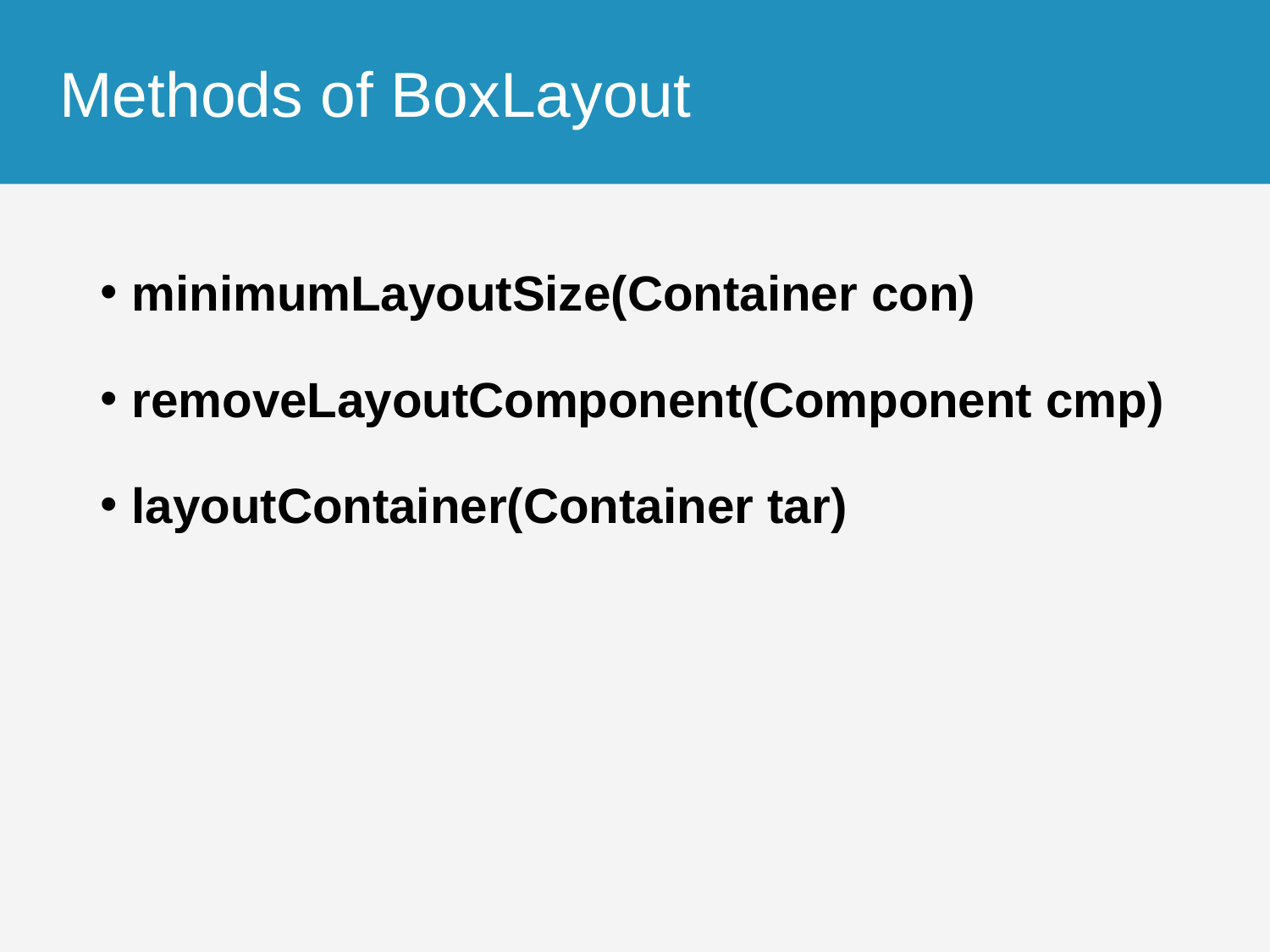

# Methods of BoxLayout
minimumLayoutSize(Container con)
removeLayoutComponent(Component cmp)
layoutContainer(Container tar)